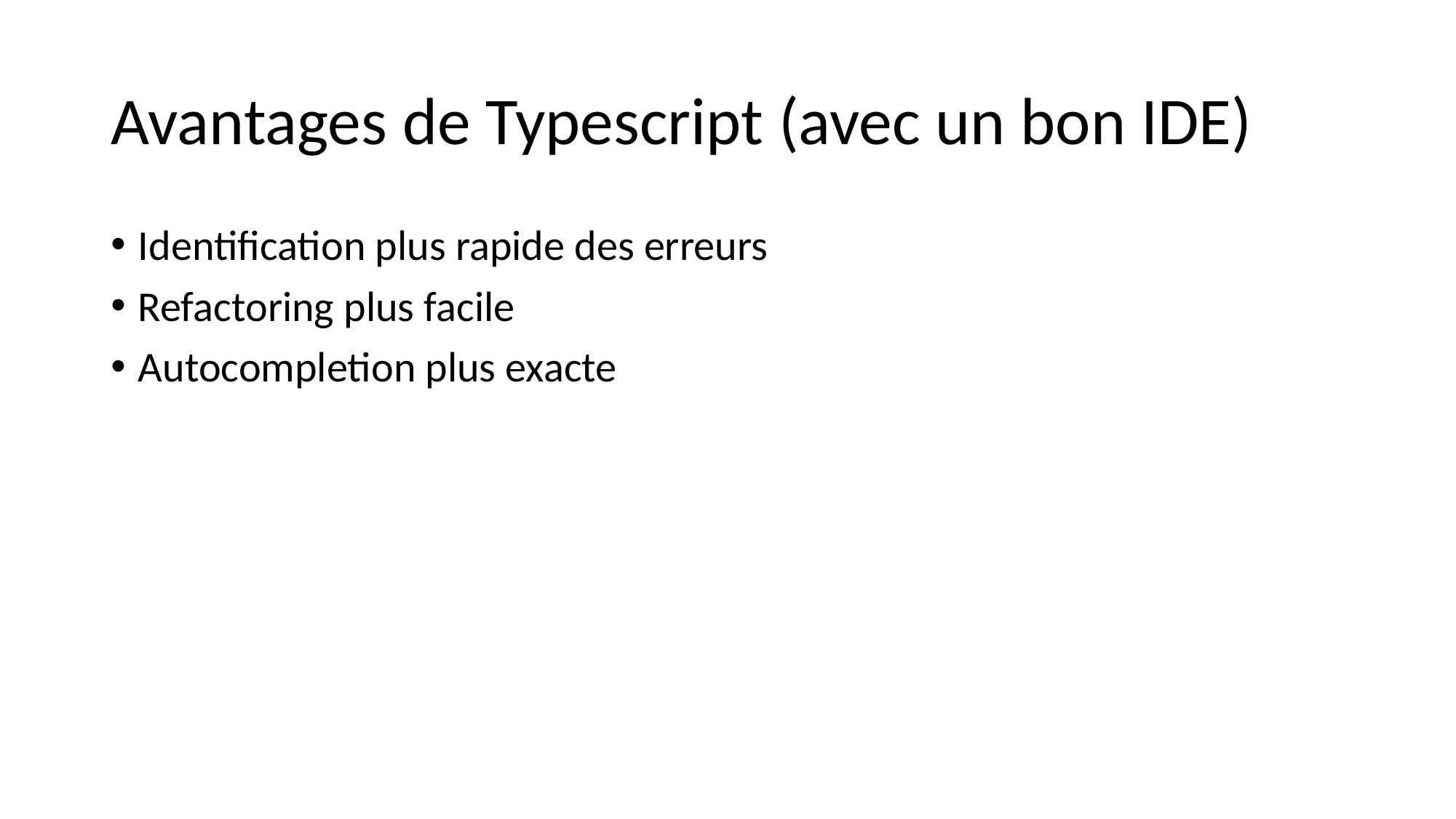

# Avantages de Typescript (avec un bon IDE)
Identification plus rapide des erreurs
Refactoring plus facile
Autocompletion plus exacte